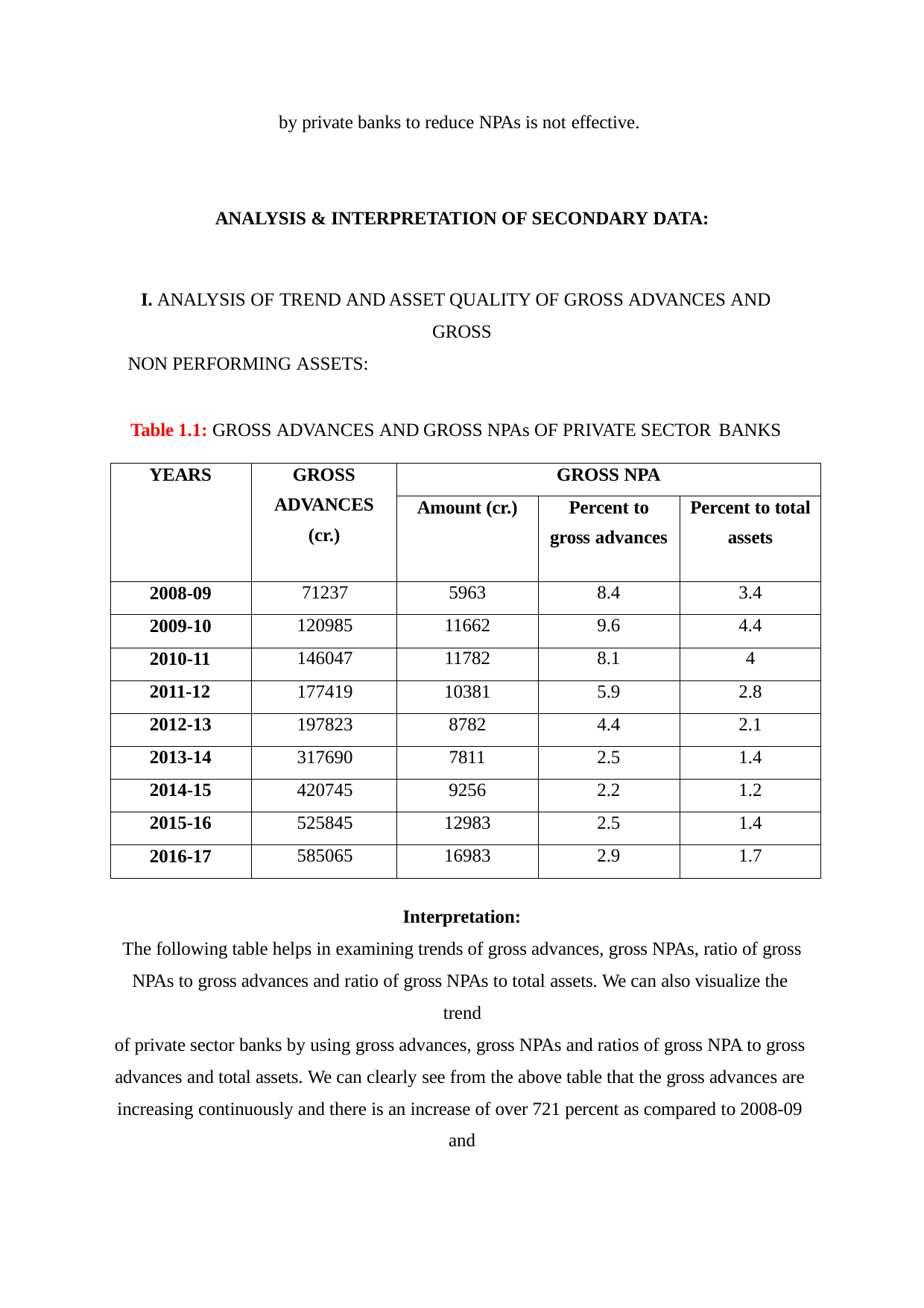

by private banks to reduce NPAs is not effective.
ANALYSIS & INTERPRETATION OF SECONDARY DATA:

I. ANALYSIS OF TREND AND ASSET QUALITY OF GROSS ADVANCES AND  GROSS
NON PERFORMING ASSETS:

Table 1.1: GROSS ADVANCES AND GROSS NPAs OF PRIVATE SECTOR BANKS
| YEARS | GROSS ADVANCES (cr.) | GROSS NPA |  |  |
| --- | --- | --- | --- | --- |
|  |  | Amount (cr.) | Percent to gross advances | Percent to total assets |
| 2008-09 | 71237 | 5963 | 8.4 | 3.4 |
| 2009-10 | 120985 | 11662 | 9.6 | 4.4 |
| 2010-11 | 146047 | 11782 | 8.1 | 4 |
| 2011-12 | 177419 | 10381 | 5.9 | 2.8 |
| 2012-13 | 197823 | 8782 | 4.4 | 2.1 |
| 2013-14 | 317690 | 7811 | 2.5 | 1.4 |
| 2014-15 | 420745 | 9256 | 2.2 | 1.2 |
| 2015-16 | 525845 | 12983 | 2.5 | 1.4 |
| 2016-17 | 585065 | 16983 | 2.9 | 1.7 |
Interpretation:
The following table helps in examining trends of gross advances, gross NPAs, ratio of gross
NPAs to gross advances and ratio of gross NPAs to total assets. We can also visualize the  trend
of private sector banks by using gross advances, gross NPAs and ratios of gross NPA to gross  advances and total assets. We can clearly see from the above table that the gross advances are  increasing continuously and there is an increase of over 721 percent as compared to 2008-09  and